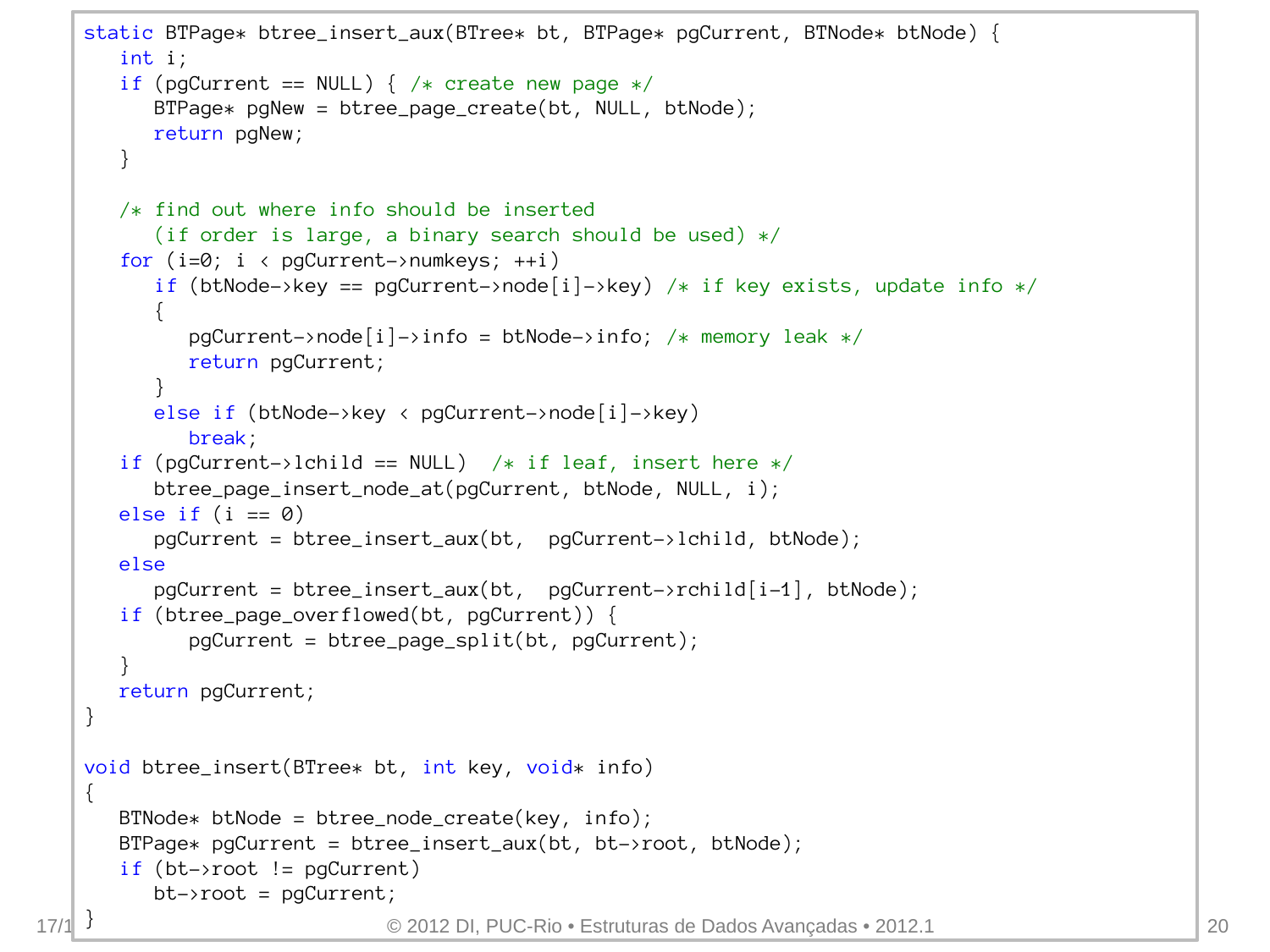

static BTPage* btree_insert_aux(BTree* bt, BTPage* pgCurrent, BTNode* btNode) {
   int i;
   if (pgCurrent == NULL) { /* create new page */
      BTPage* pgNew = btree_page_create(bt, NULL, btNode);
      return pgNew;
   }

   /* find out where info should be inserted
      (if order is large, a binary search should be used) */
   for (i=0; i < pgCurrent->numkeys; ++i)
      if (btNode->key == pgCurrent->node[i]->key) /* if key exists, update info */
      {
         pgCurrent->node[i]->info = btNode->info; /* memory leak */
         return pgCurrent;
      }
      else if (btNode->key < pgCurrent->node[i]->key)
         break;
   if (pgCurrent->lchild == NULL)  /* if leaf, insert here */
      btree_page_insert_node_at(pgCurrent, btNode, NULL, i);
   else if (i == 0)
      pgCurrent = btree_insert_aux(bt,  pgCurrent->lchild, btNode);
   else
      pgCurrent = btree_insert_aux(bt,  pgCurrent->rchild[i-1], btNode);
   if (btree_page_overflowed(bt, pgCurrent)) {
         pgCurrent = btree_page_split(bt, pgCurrent);
   }
   return pgCurrent;
}

void btree_insert(BTree* bt, int key, void* info)
{
   BTNode* btNode = btree_node_create(key, info);
   BTPage* pgCurrent = btree_insert_aux(bt, bt->root, btNode);
   if (bt->root != pgCurrent)
      bt->root = pgCurrent;
}
17/10/2011
© 2012 DI, PUC-Rio • Estruturas de Dados Avançadas • 2012.1
20